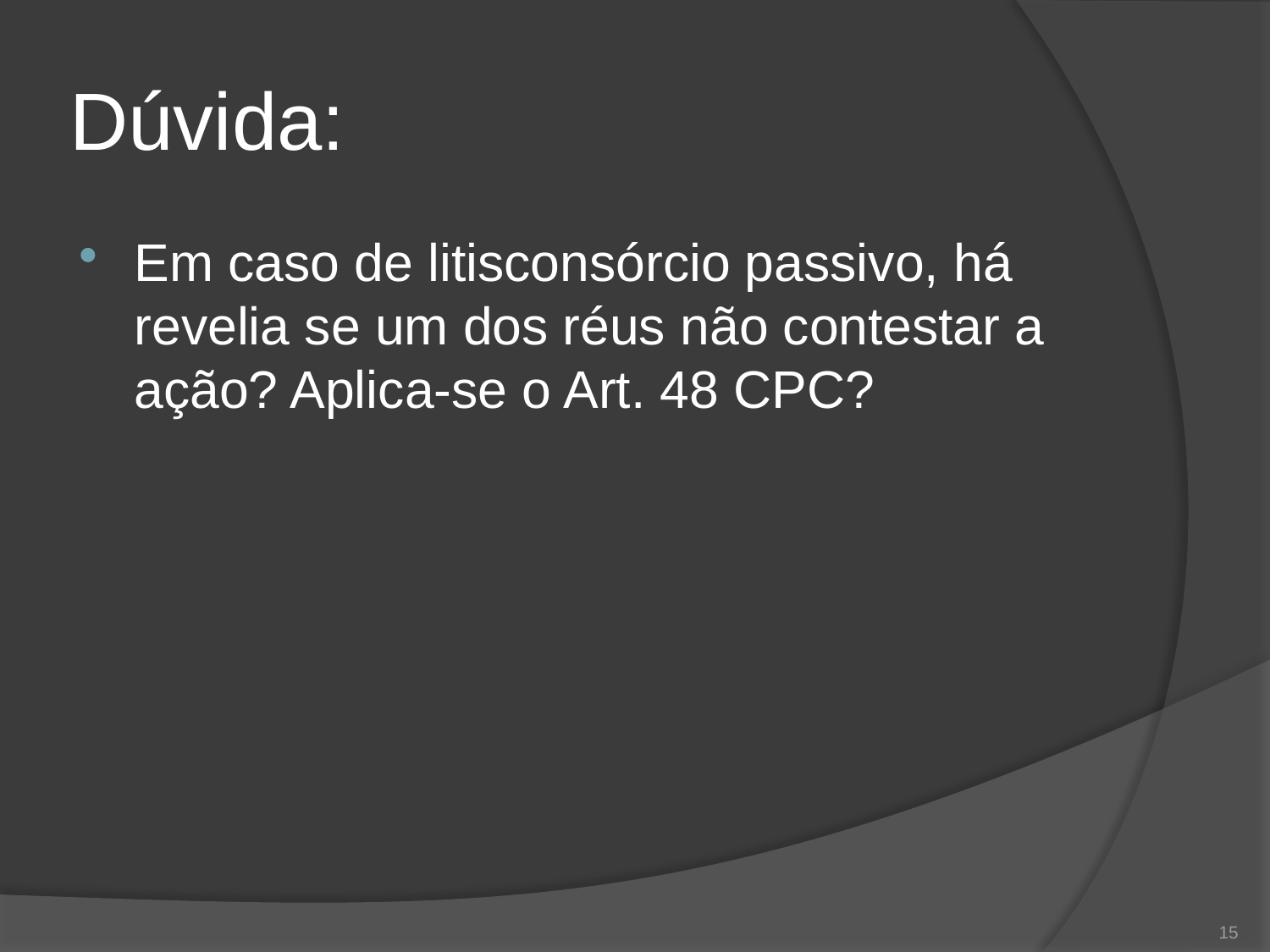

# Dúvida:
Em caso de litisconsórcio passivo, há revelia se um dos réus não contestar a ação? Aplica-se o Art. 48 CPC?
15